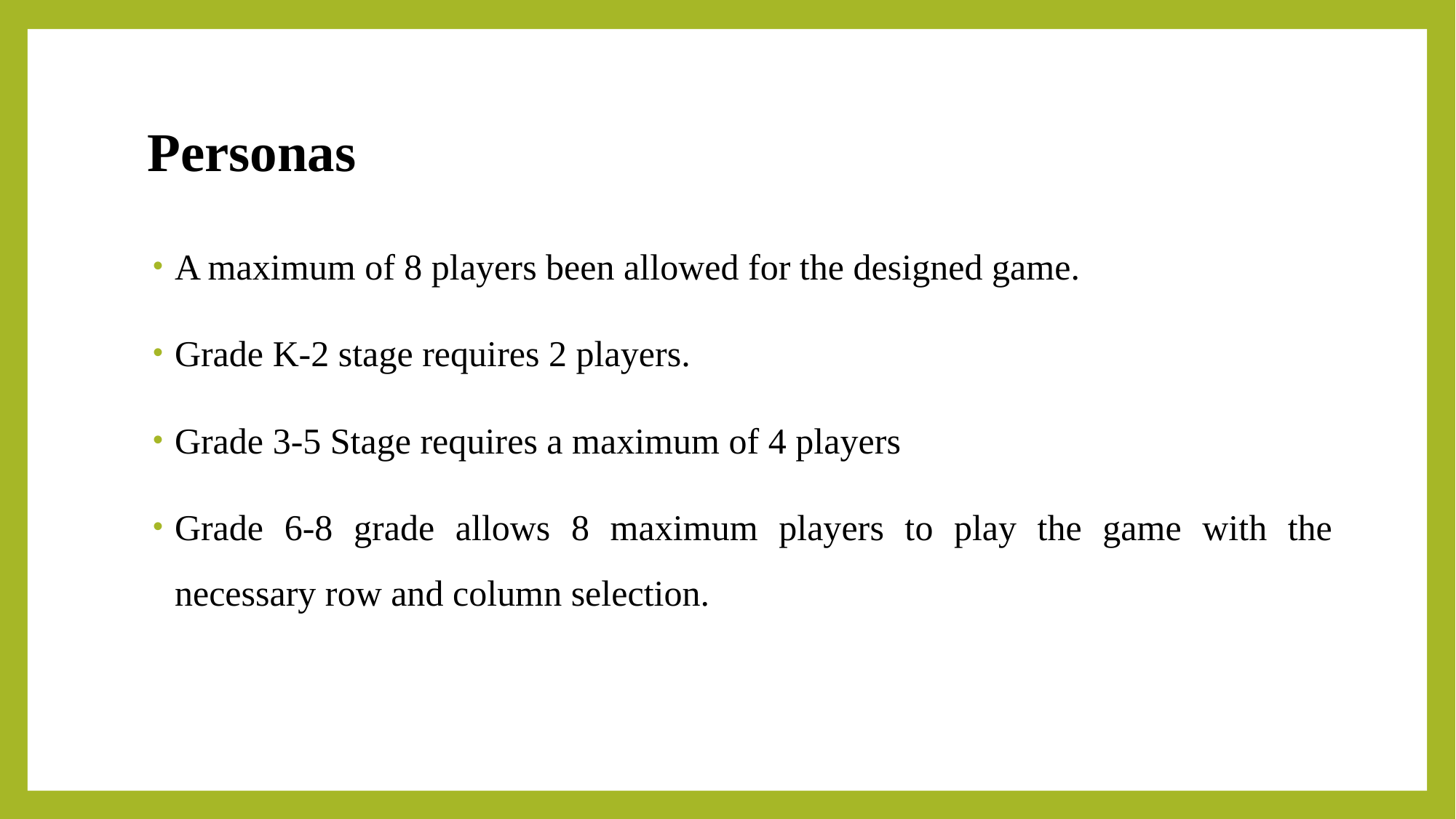

# Personas
A maximum of 8 players been allowed for the designed game.
Grade K-2 stage requires 2 players.
Grade 3-5 Stage requires a maximum of 4 players
Grade 6-8 grade allows 8 maximum players to play the game with the necessary row and column selection.